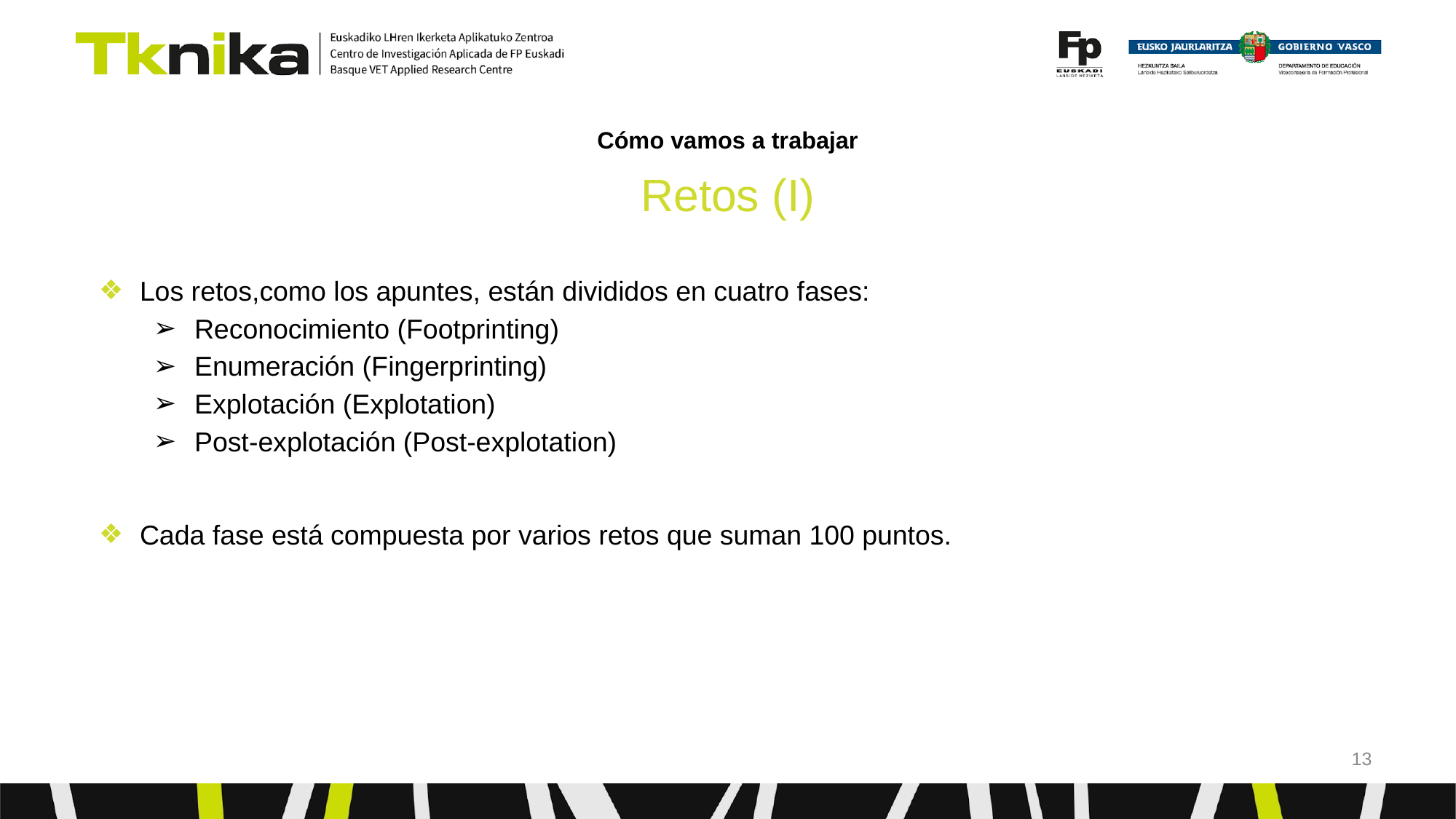

# Cómo vamos a trabajar

Retos (I)
Los retos,como los apuntes, están divididos en cuatro fases:
Reconocimiento (Footprinting)
Enumeración (Fingerprinting)
Explotación (Explotation)
Post-explotación (Post-explotation)

Cada fase está compuesta por varios retos que suman 100 puntos.

13